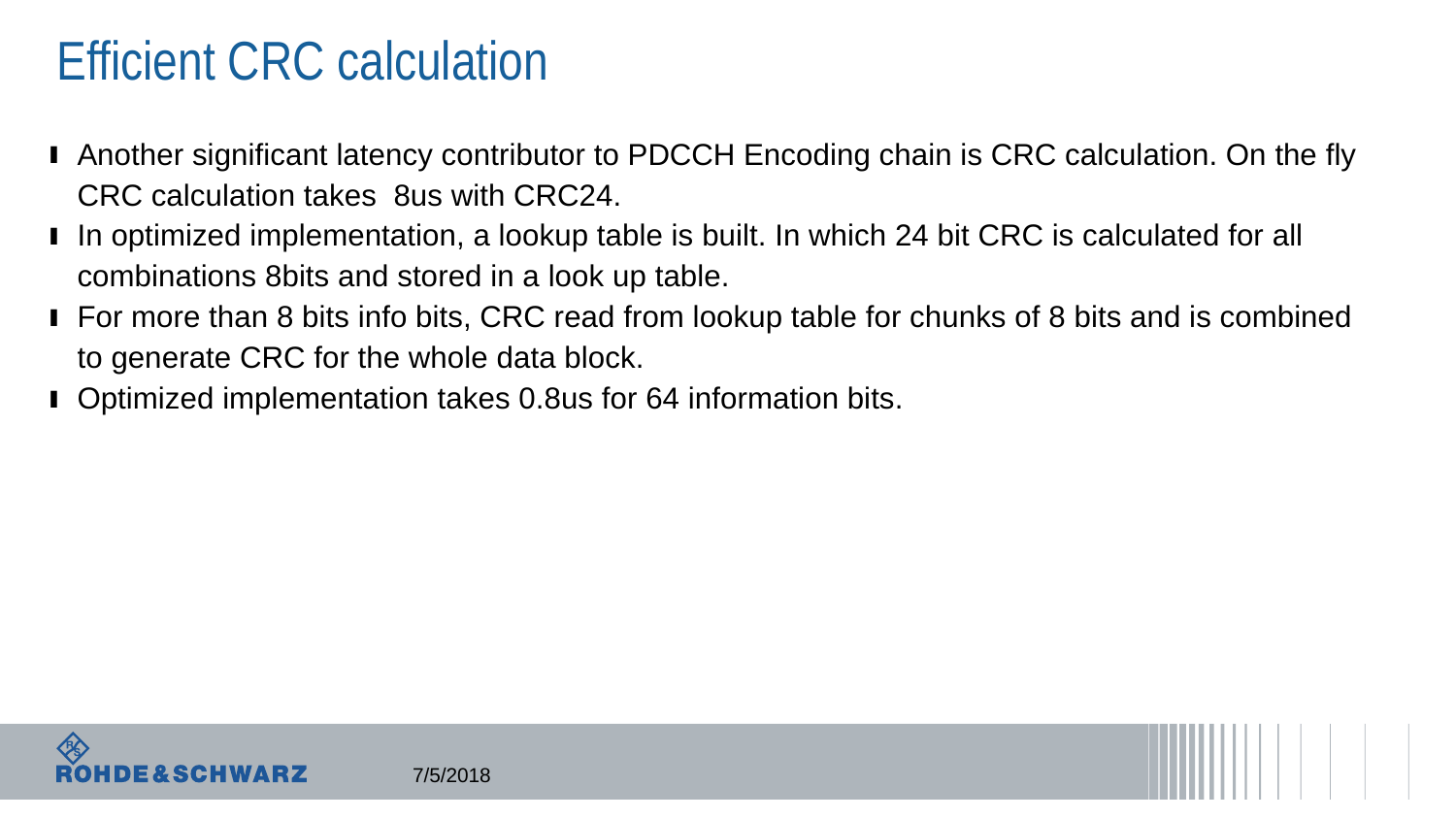

# Efficient CRC calculation
Another significant latency contributor to PDCCH Encoding chain is CRC calculation. On the fly CRC calculation takes  8us with CRC24.
In optimized implementation, a lookup table is built. In which 24 bit CRC is calculated for all combinations 8bits and stored in a look up table.
For more than 8 bits info bits, CRC read from lookup table for chunks of 8 bits and is combined to generate CRC for the whole data block.
Optimized implementation takes 0.8us for 64 information bits.

7/5/2018